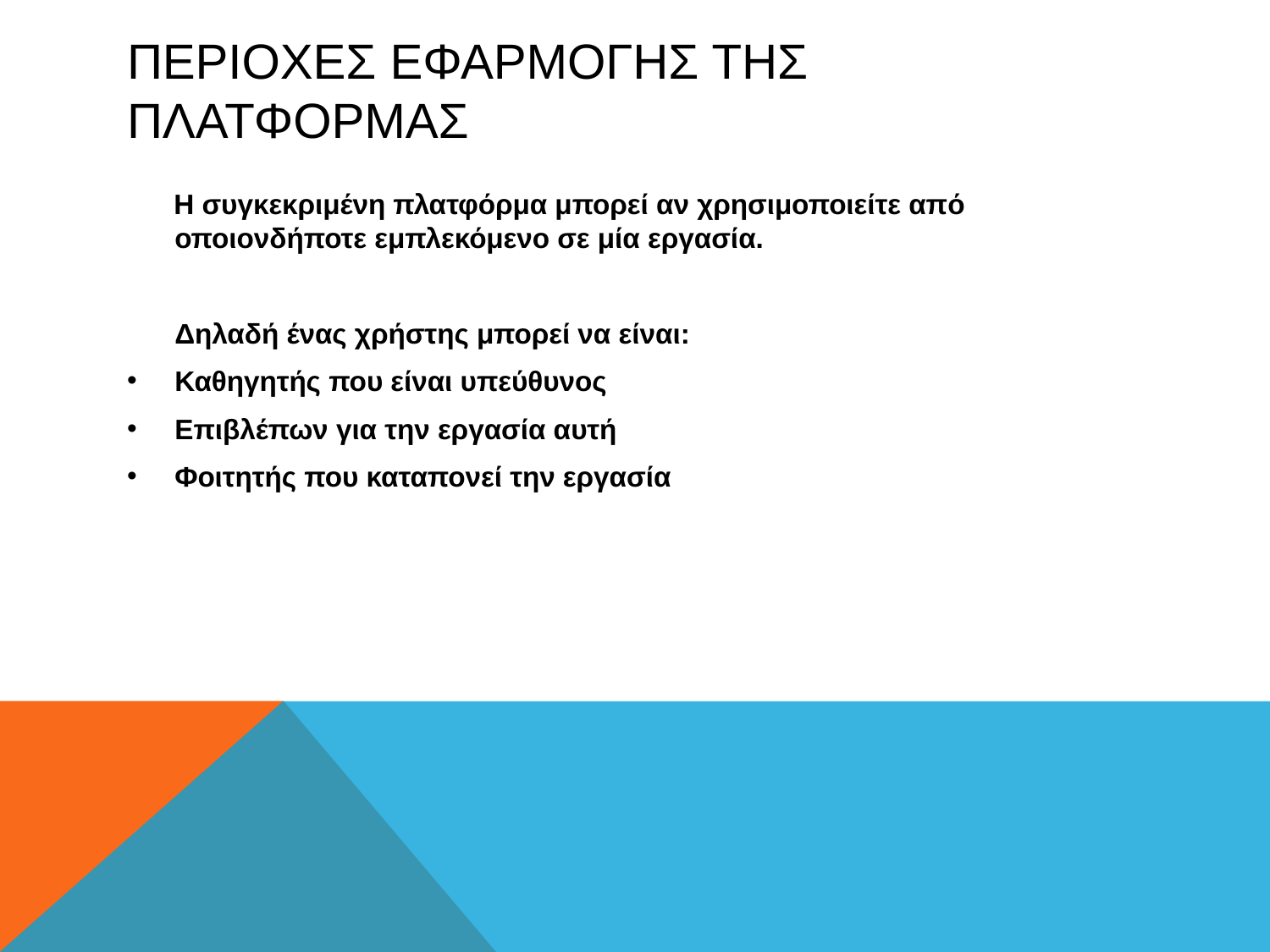

# Περιοχεσ Εφαρμογησ τησ πλατφορμασ
      Η συγκεκριμένη πλατφόρμα μπορεί αν χρησιμοποιείτε από οποιονδήποτε εμπλεκόμενο σε μία εργασία.

	Δηλαδή ένας χρήστης μπορεί να είναι:
Καθηγητής που είναι υπεύθυνος
Επιβλέπων για την εργασία αυτή
Φοιτητής που καταπονεί την εργασία